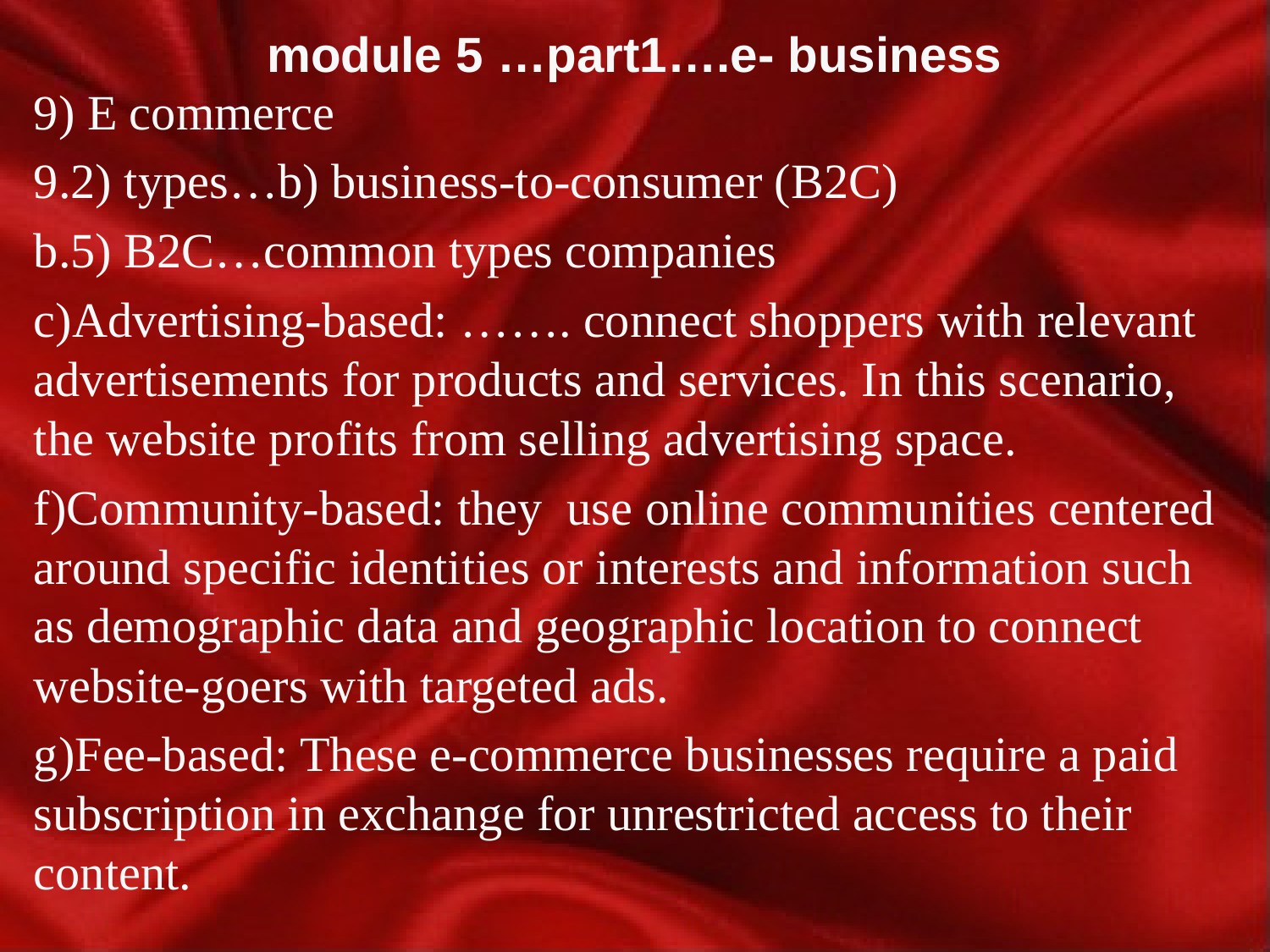

# module 5 …part1….e- business
9) E commerce
9.2) types…b) business-to-consumer (B2C)
b.5) B2C…common types companies
c)Advertising-based: ……. connect shoppers with relevant advertisements for products and services. In this scenario, the website profits from selling advertising space.
f)Community-based: they  use online communities centered around specific identities or interests and information such as demographic data and geographic location to connect website-goers with targeted ads.
g)Fee-based: These e-commerce businesses require a paid subscription in exchange for unrestricted access to their content.